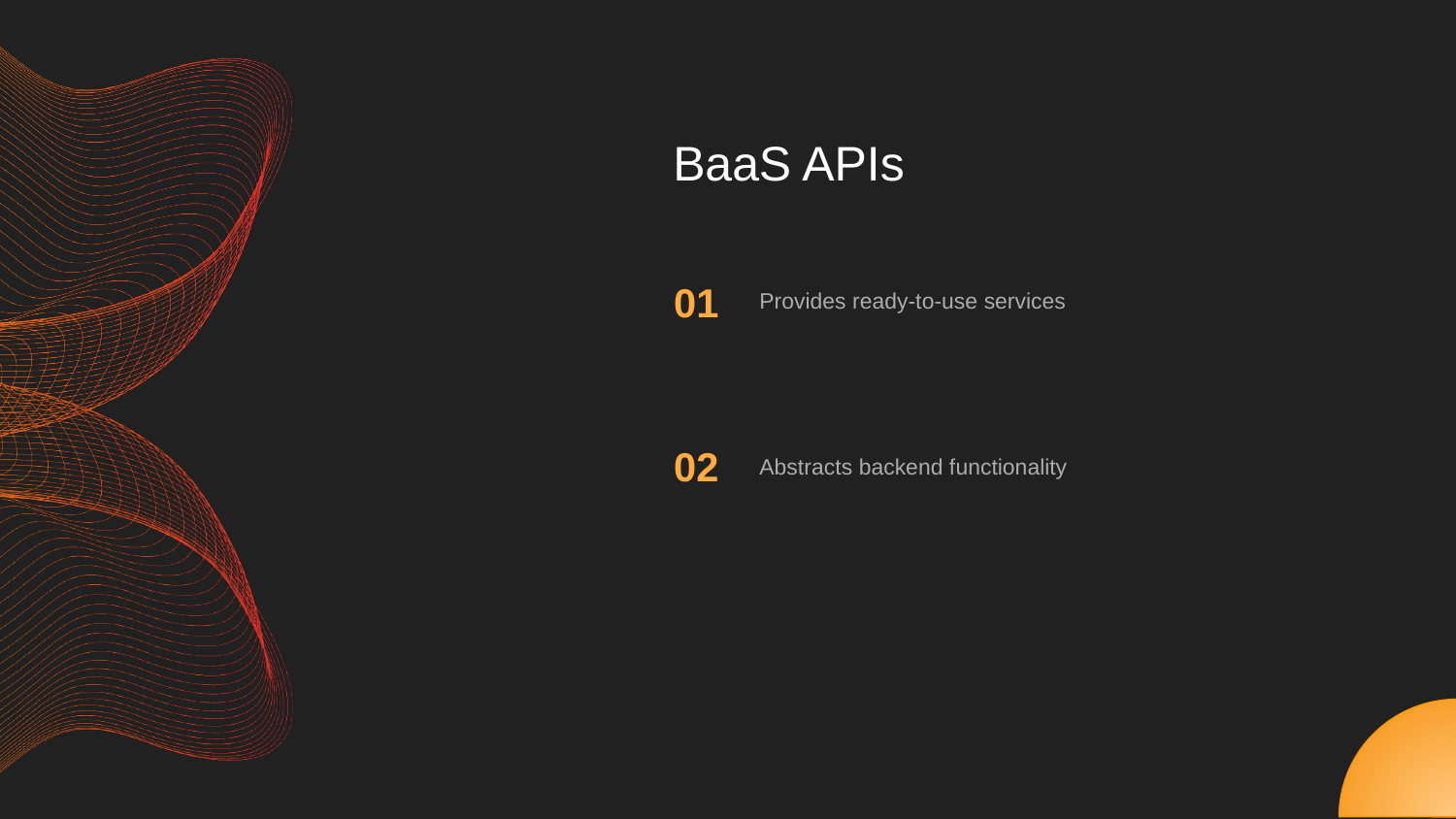

# BaaS APIs
Provides ready-to-use services
Abstracts backend functionality